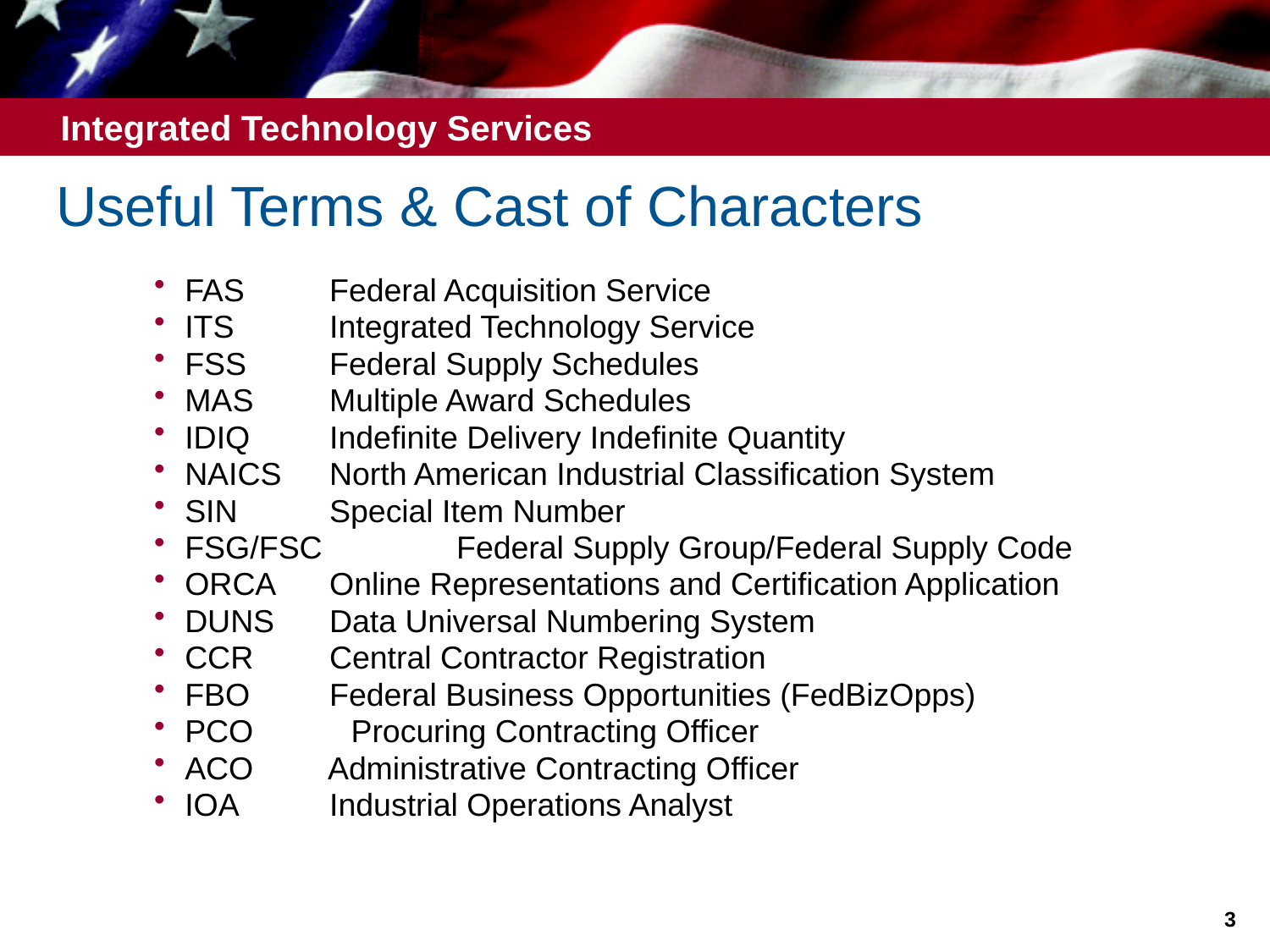

# Useful Terms & Cast of Characters

FAS  	  Federal Acquisition Service
ITS	  Integrated Technology Service
FSS	  Federal Supply Schedules
MAS	  Multiple Award Schedules
IDIQ	  Indefinite Delivery Indefinite Quantity
NAICS	  North American Industrial Classification System
SIN	  Special Item Number
FSG/FSC	  Federal Supply Group/Federal Supply Code
ORCA	  Online Representations and Certification Application
DUNS	  Data Universal Numbering System
CCR	  Central Contractor Registration
FBO	  Federal Business Opportunities (FedBizOpps)
PCO           Procuring Contracting Officer
ACO	  Administrative Contracting Officer
IOA	  Industrial Operations Analyst
3